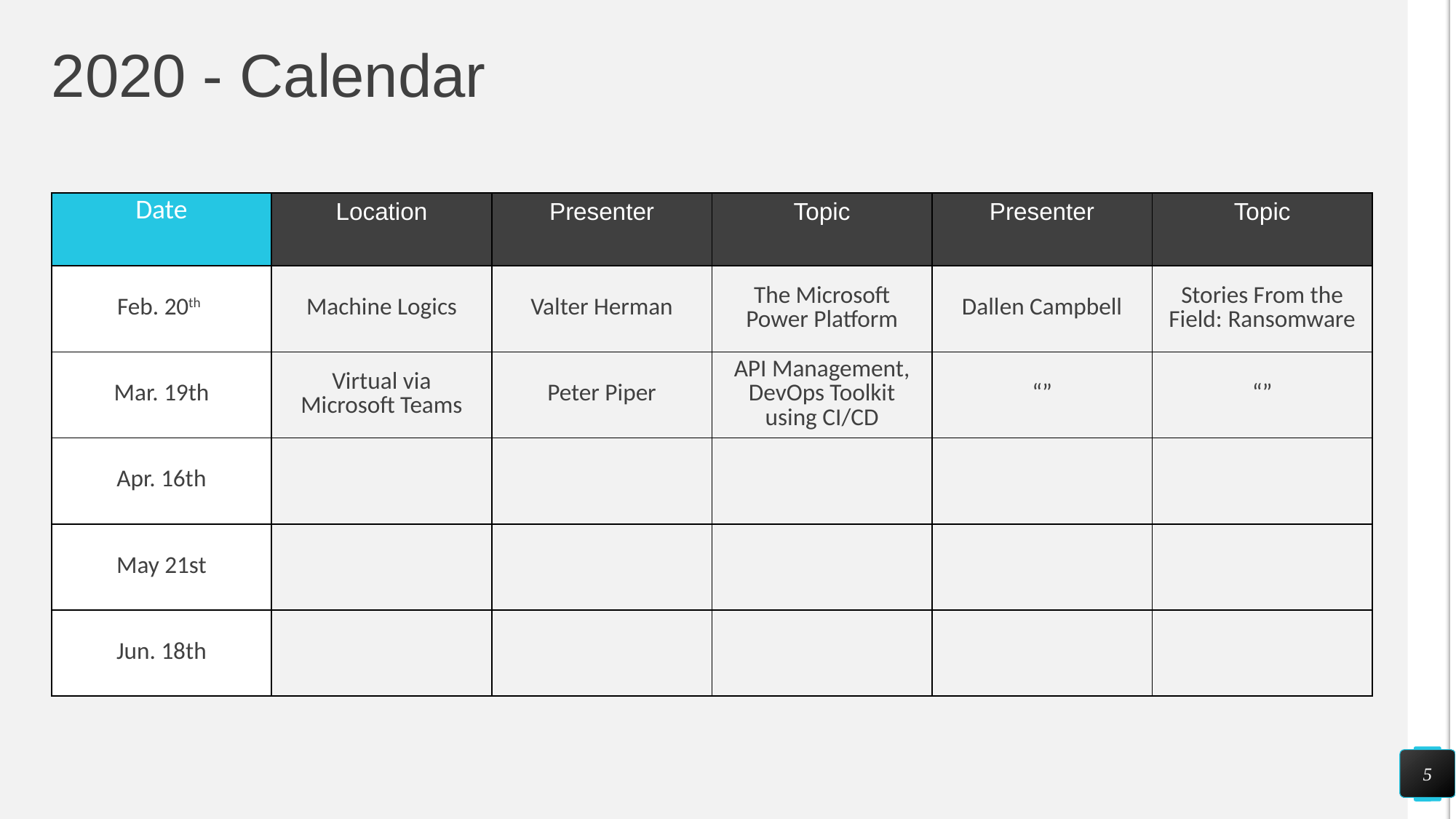

# 2020 - Calendar
| Date | Location | Presenter | Topic | Presenter | Topic |
| --- | --- | --- | --- | --- | --- |
| Feb. 20th | Machine Logics | Valter Herman | The Microsoft Power Platform | Dallen Campbell | Stories From the Field: Ransomware |
| Mar. 19th | Virtual via Microsoft Teams | Peter Piper | API Management, DevOps Toolkit using CI/CD | “” | “” |
| Apr. 16th |  |  |  |  |  |
| May 21st |  |  |  |  |  |
| Jun. 18th |  |  |  |  |  |
5